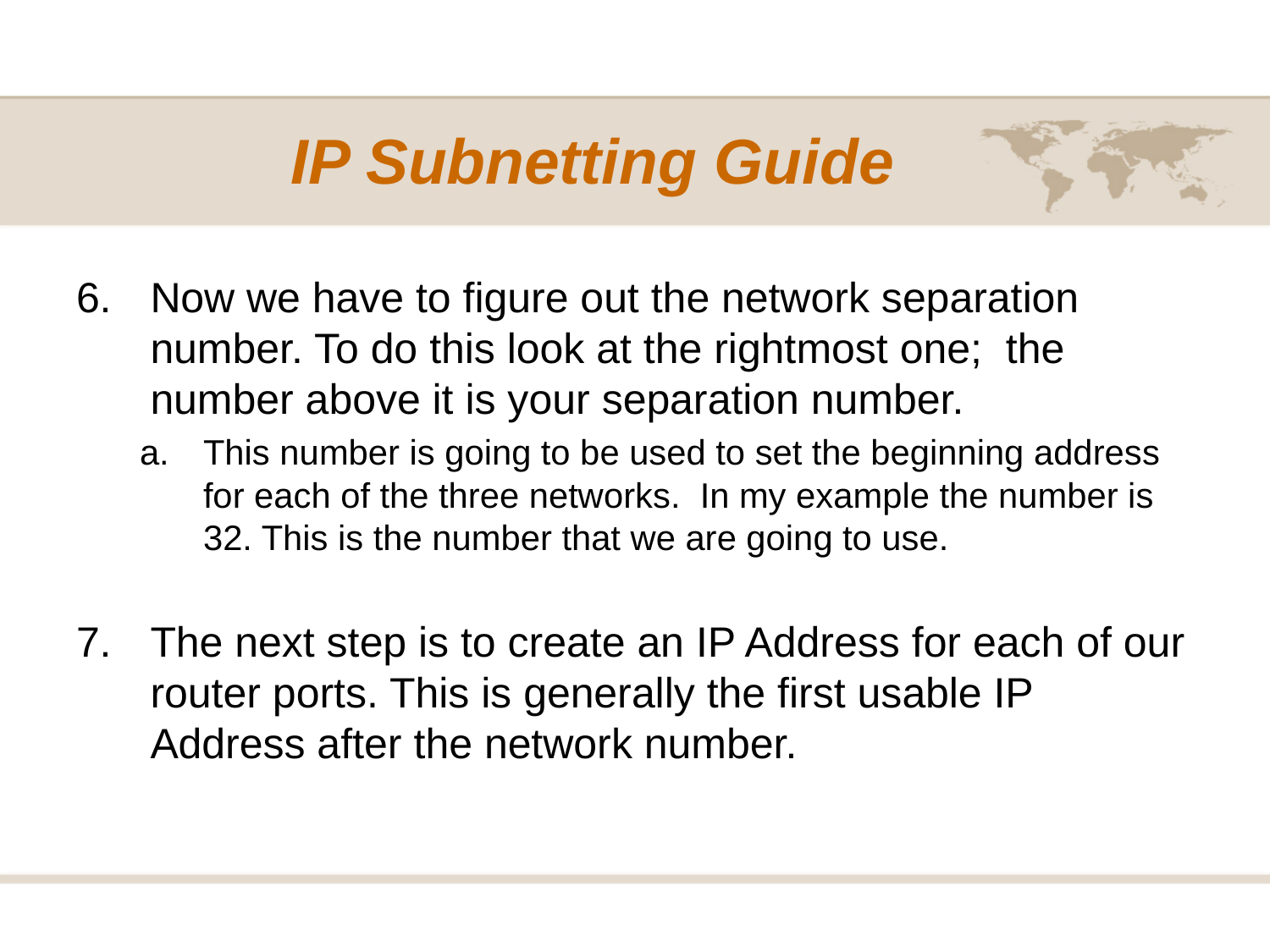

# IP Subnetting Guide
Now we have to figure out the network separation number. To do this look at the rightmost one;  the number above it is your separation number.
This number is going to be used to set the beginning address for each of the three networks.  In my example the number is 32. This is the number that we are going to use.

7.	The next step is to create an IP Address for each of our router ports. This is generally the first usable IP Address after the network number.